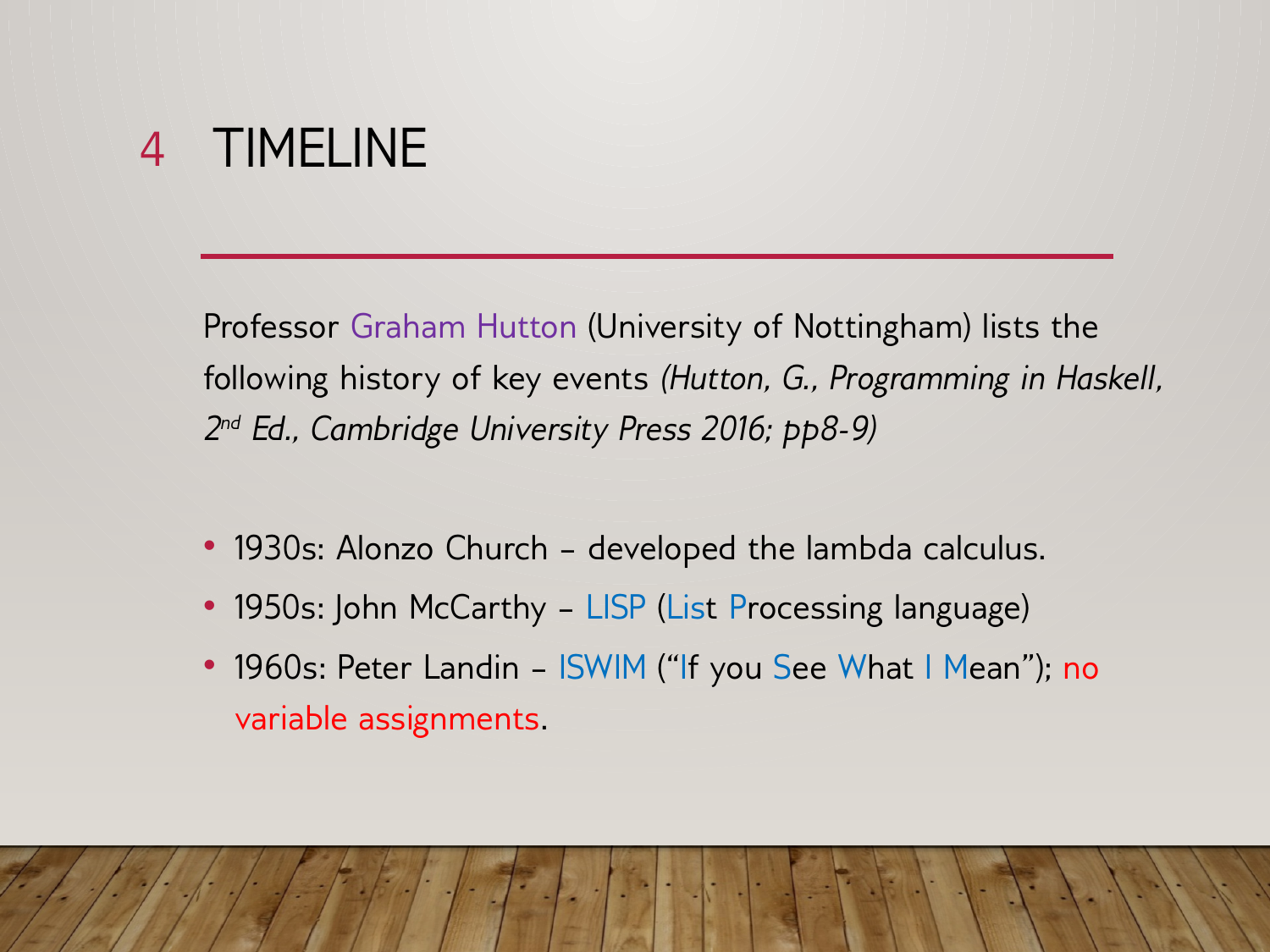

4
# Timeline

Professor Graham Hutton (University of Nottingham) lists the following history of key events (Hutton, G., Programming in Haskell, 2nd Ed., Cambridge University Press 2016; pp8-9)

1930s: Alonzo Church – developed the lambda calculus.
1950s: John McCarthy – LISP (List Processing language)
1960s: Peter Landin – ISWIM (“If you See What I Mean”); no variable assignments.